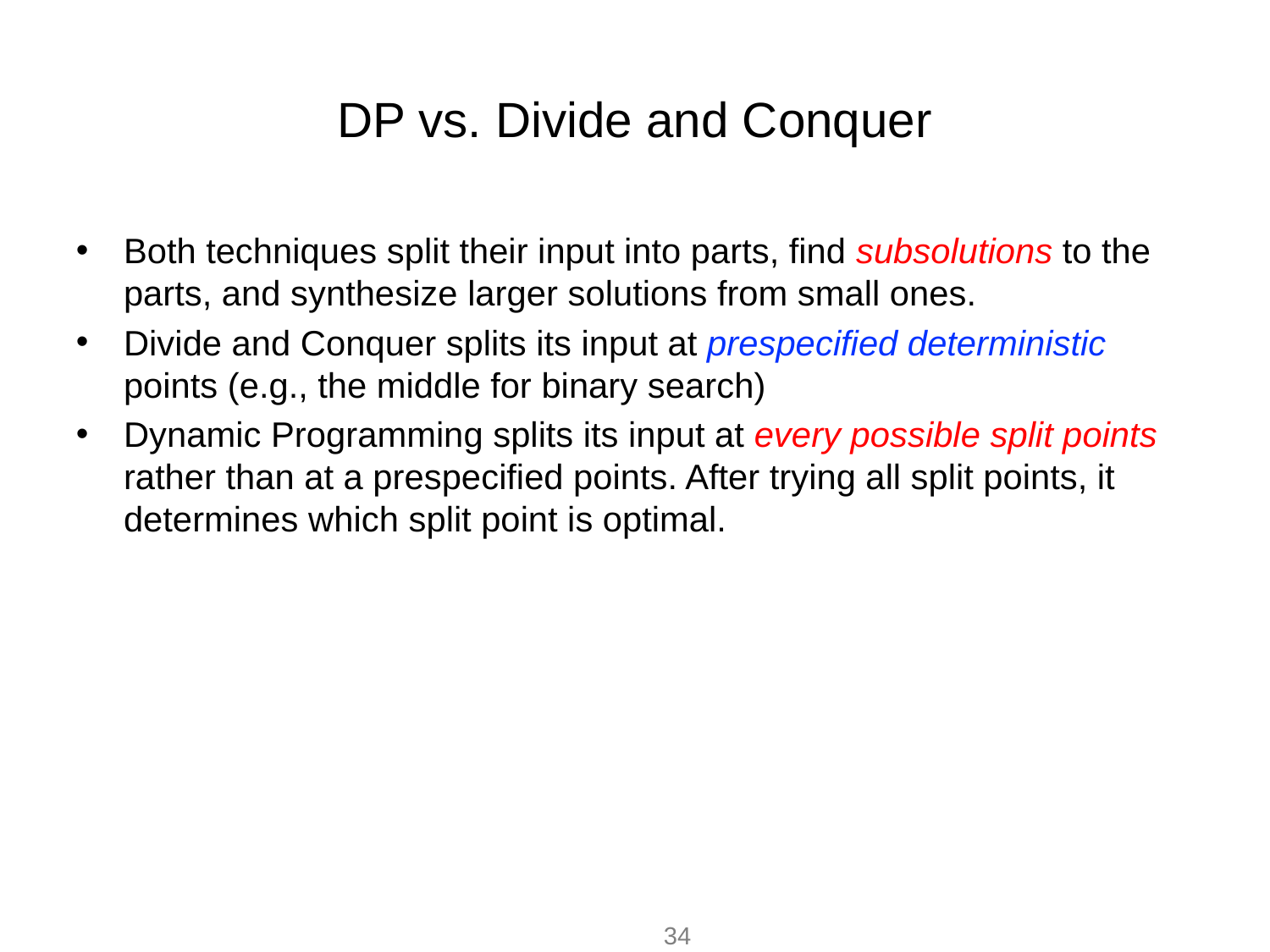

# DP vs. Divide and Conquer
Both techniques split their input into parts, find subsolutions to the parts, and synthesize larger solutions from small ones.
Divide and Conquer splits its input at prespecified deterministic points (e.g., the middle for binary search)
Dynamic Programming splits its input at every possible split points rather than at a prespecified points. After trying all split points, it determines which split point is optimal.